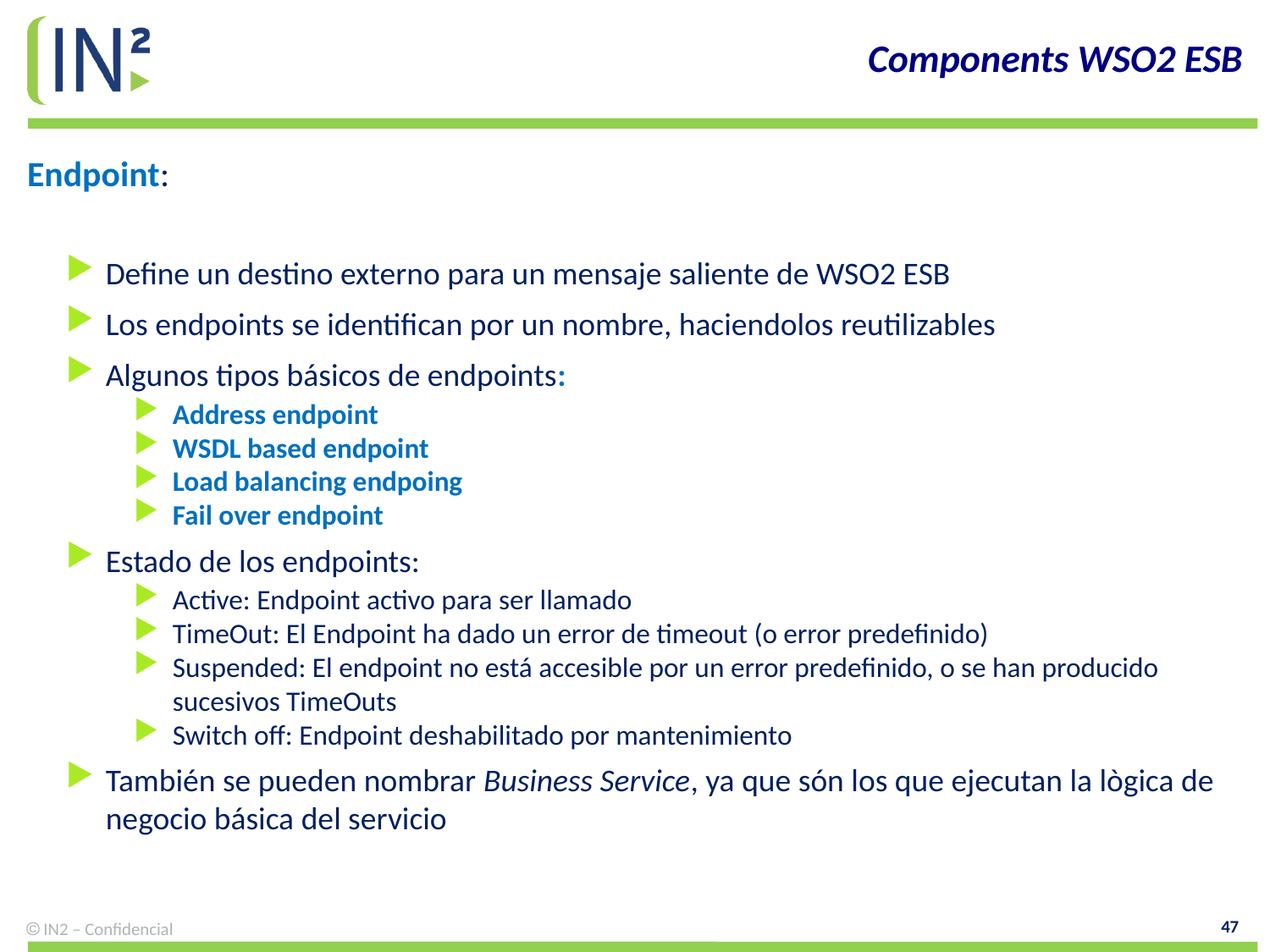

# Components WSO2 ESB
Endpoint:

Define un destino externo para un mensaje saliente de WSO2 ESB
Los endpoints se identifican por un nombre, haciendolos reutilizables
Algunos tipos básicos de endpoints:
Address endpoint
WSDL based endpoint
Load balancing endpoing
Fail over endpoint
Estado de los endpoints:
Active: Endpoint activo para ser llamado
TimeOut: El Endpoint ha dado un error de timeout (o error predefinido)
Suspended: El endpoint no está accesible por un error predefinido, o se han producido sucesivos TimeOuts
Switch off: Endpoint deshabilitado por mantenimiento
También se pueden nombrar Business Service, ya que són los que ejecutan la lògica de negocio básica del servicio